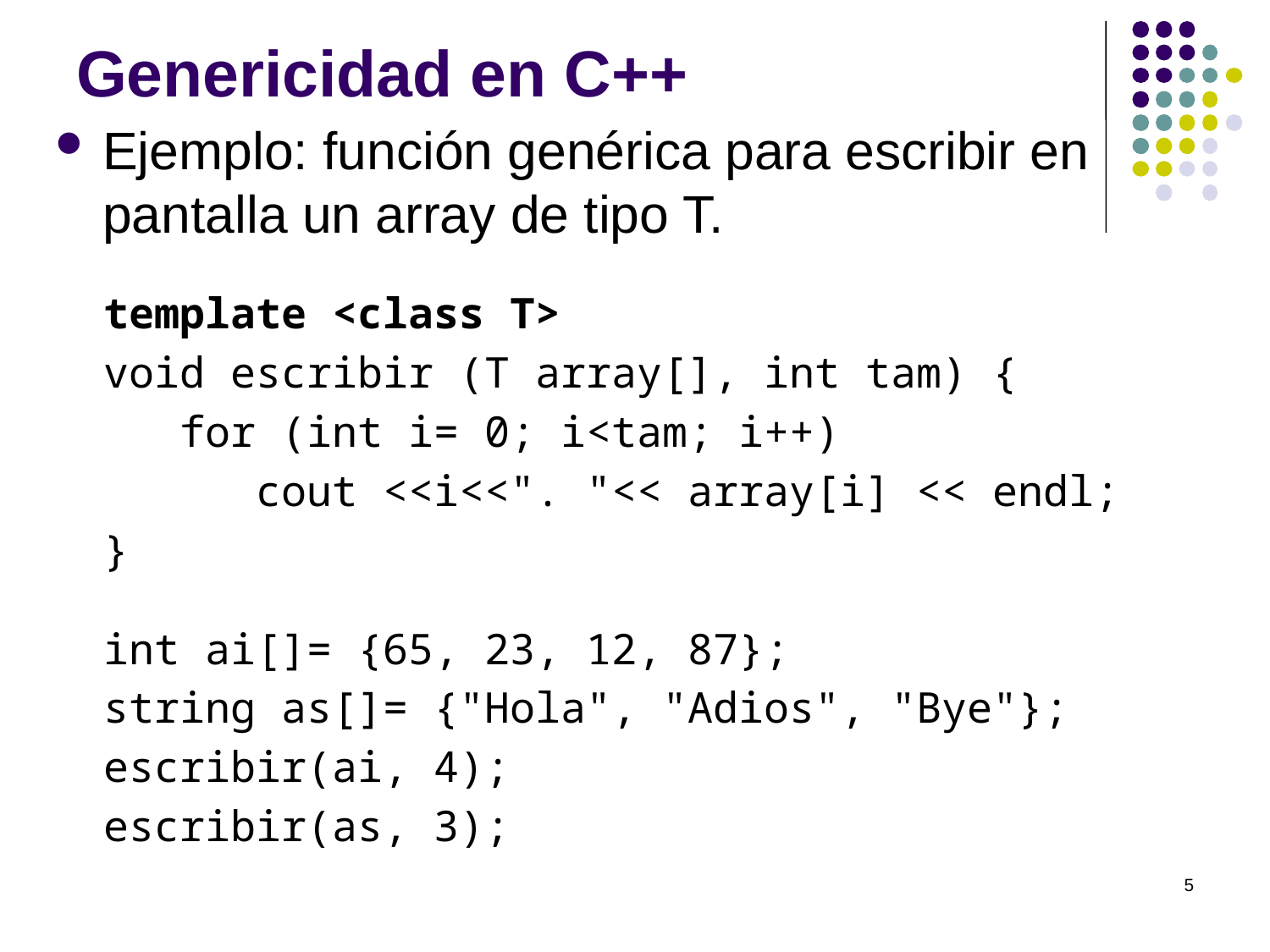

# Genericidad en C++
Ejemplo: función genérica para escribir en
pantalla un array de tipo T.

template <class T>
void escribir (T array[], int tam) {
   for (int i= 0; i<tam; i++)
      cout <<i<<". "<< array[i] << endl;
}

int ai[]= {65, 23, 12, 87};
string as[]= {"Hola", "Adios", "Bye"};
escribir(ai, 4);
escribir(as, 3);
5